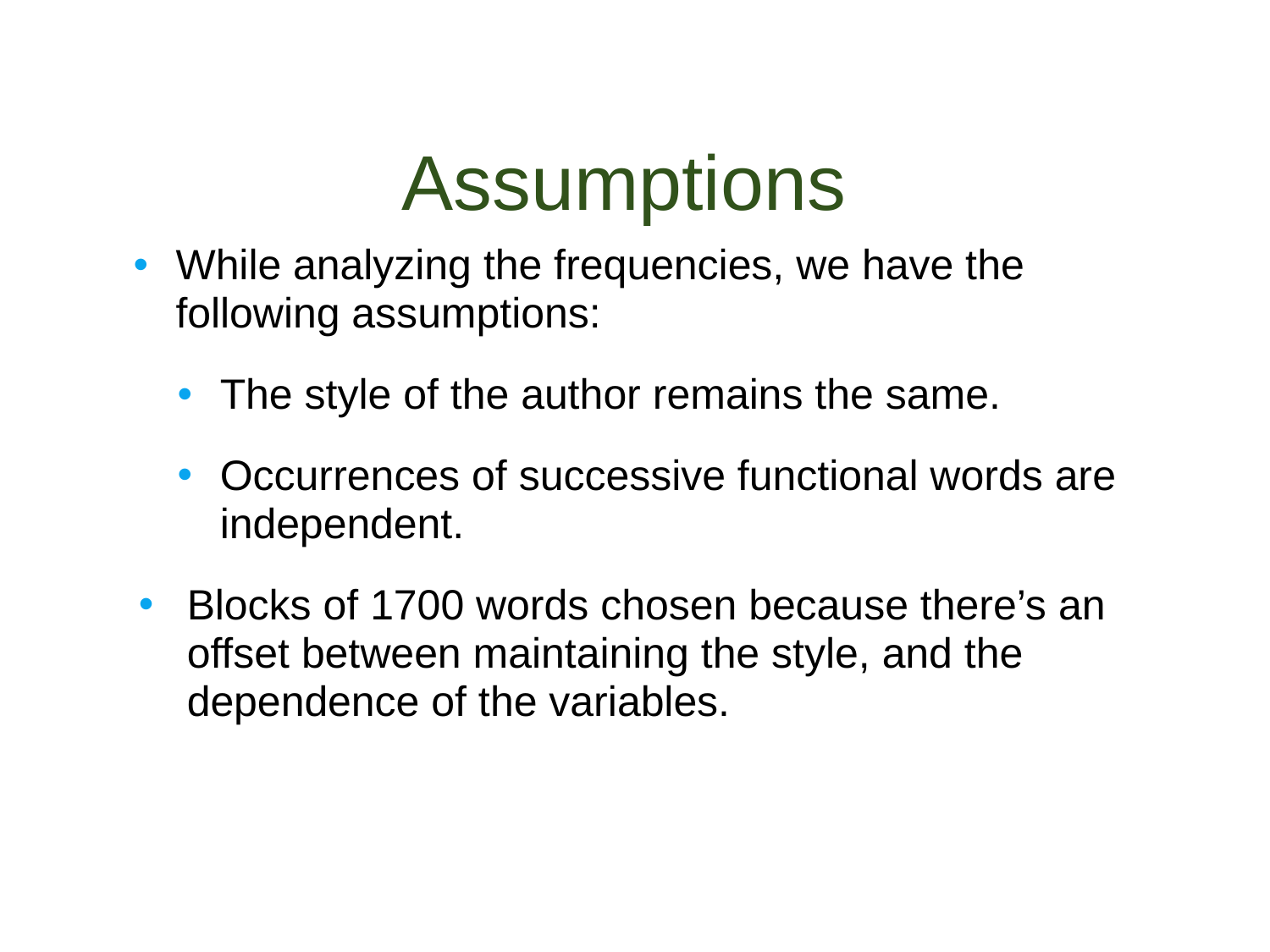

# Assumptions
While analyzing the frequencies, we have the following assumptions:
The style of the author remains the same.
Occurrences of successive functional words are independent.
Blocks of 1700 words chosen because there’s an offset between maintaining the style, and the dependence of the variables.